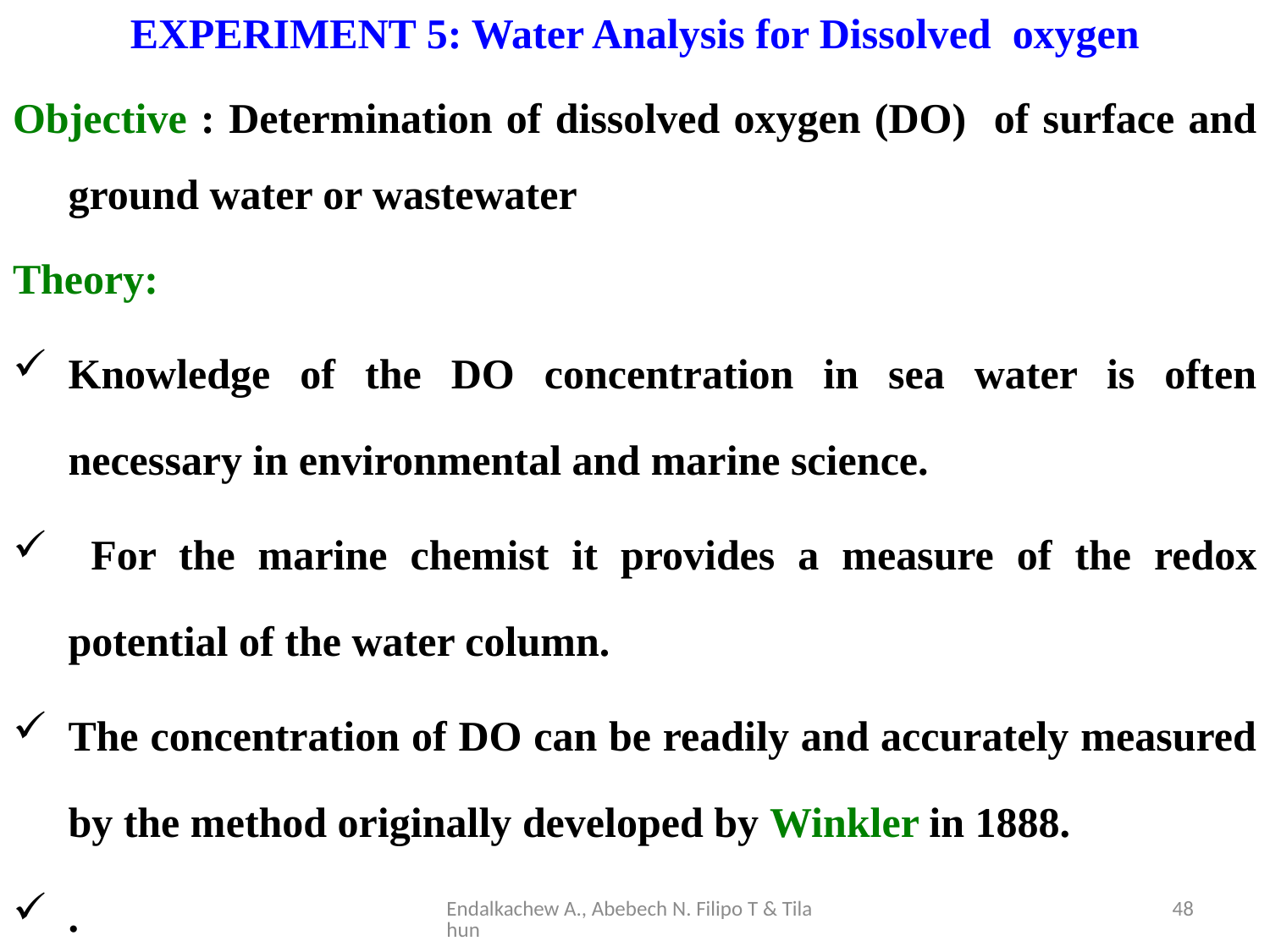

EXPERIMENT 5: Water Analysis for Dissolved  oxygen
Objective : Determination of dissolved oxygen (DO)  of surface and ground water or wastewater
Theory:
Knowledge of the DO concentration in sea water is often necessary in environmental and marine science.
 For the marine chemist it provides a measure of the redox potential of the water column.
The concentration of DO can be readily and accurately measured by the method originally developed by Winkler in 1888.
.

Endalkachew A., Abebech N. Filipo T & Tilahun
48